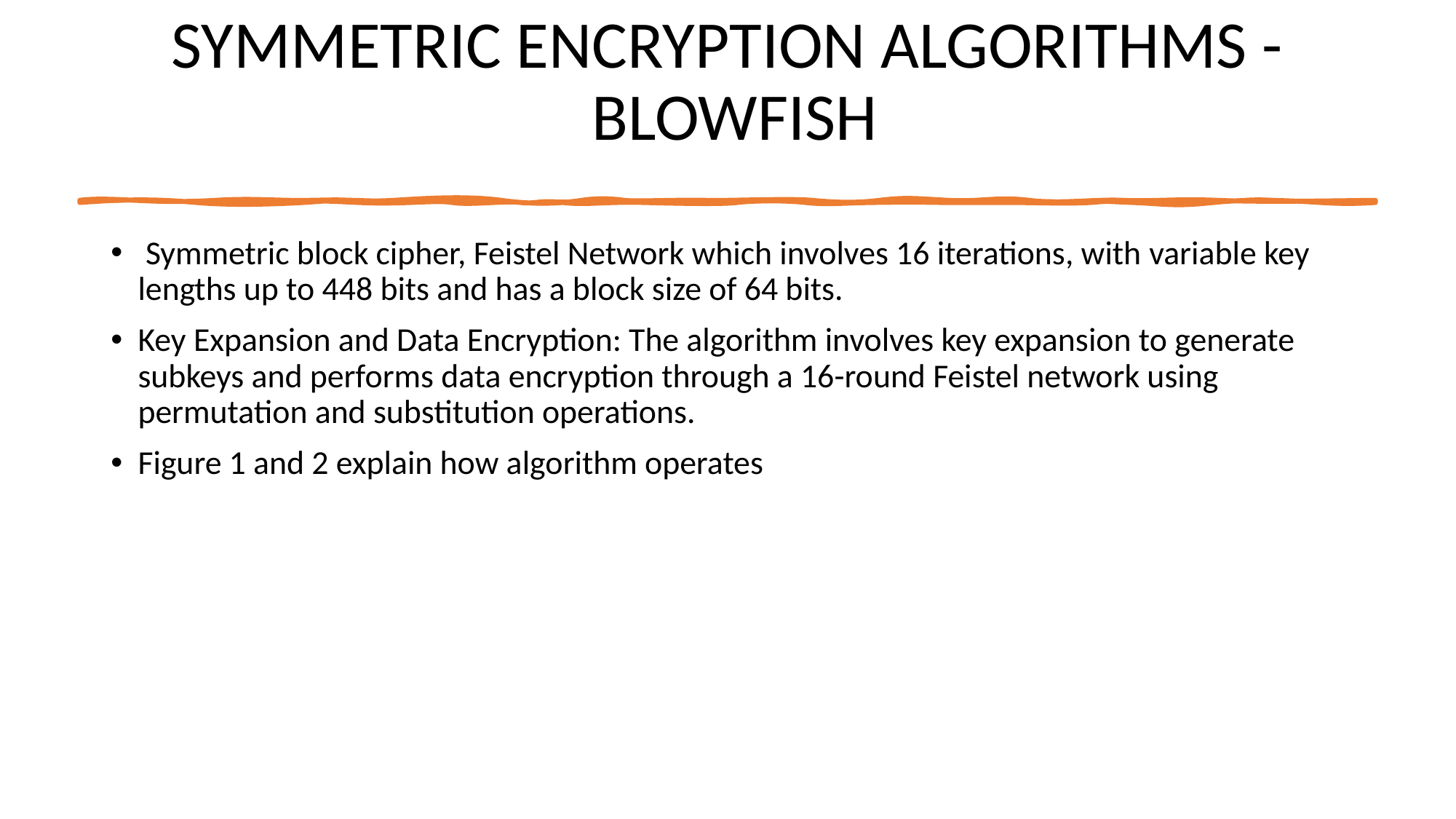

# SYMMETRIC ENCRYPTION ALGORITHMS -  BLOWFISH

 Symmetric block cipher, Feistel Network which involves 16 iterations, with variable key lengths up to 448 bits and has a block size of 64 bits.
Key Expansion and Data Encryption: The algorithm involves key expansion to generate subkeys and performs data encryption through a 16-round Feistel network using permutation and substitution operations.
Figure 1 and 2 explain how algorithm operates